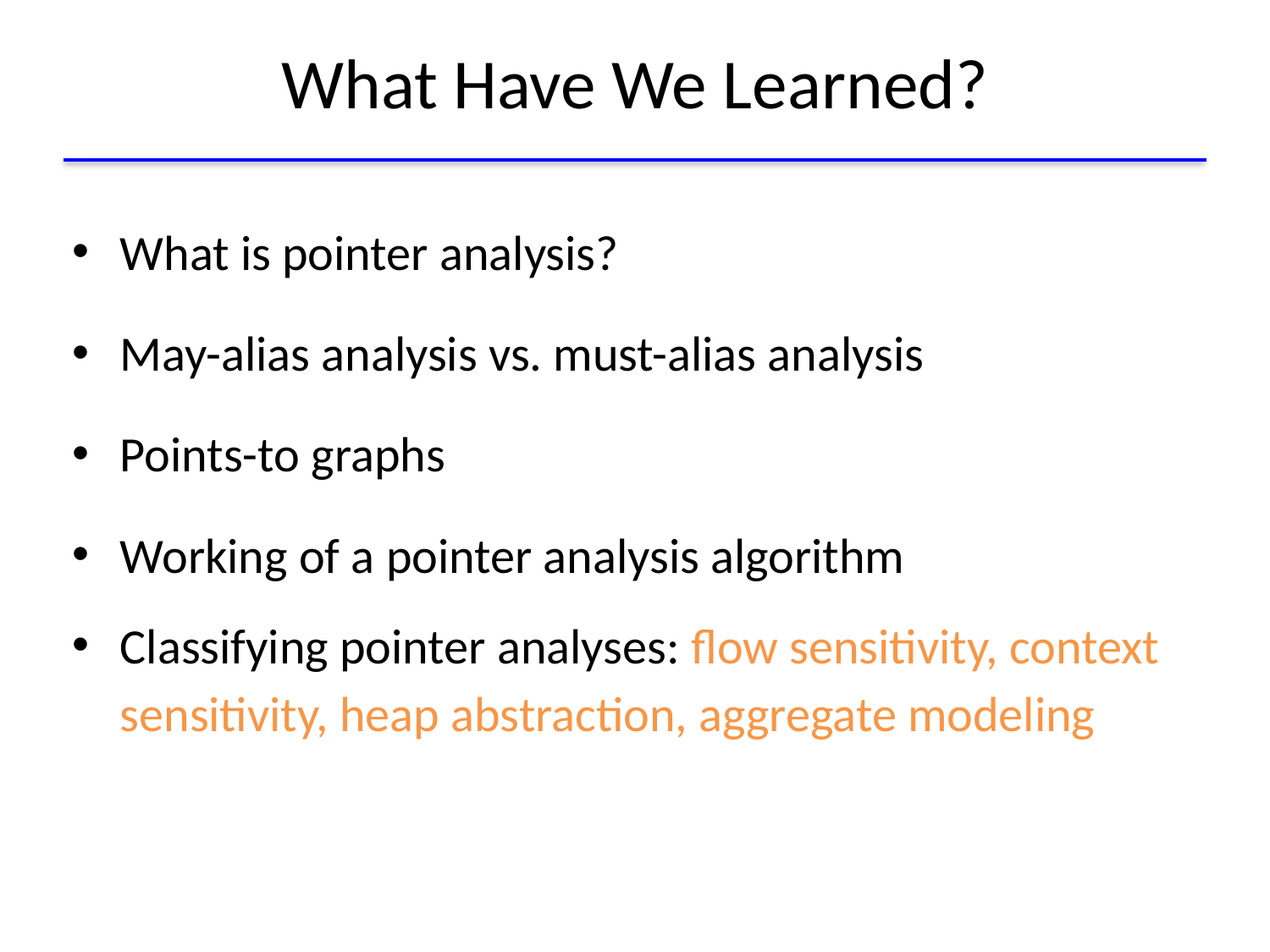

# What Have We Learned?
What is pointer analysis?

May-alias analysis vs. must-alias analysis

Points-to graphs

Working of a pointer analysis algorithm
Classifying pointer analyses: flow sensitivity, context sensitivity, heap abstraction, aggregate modeling